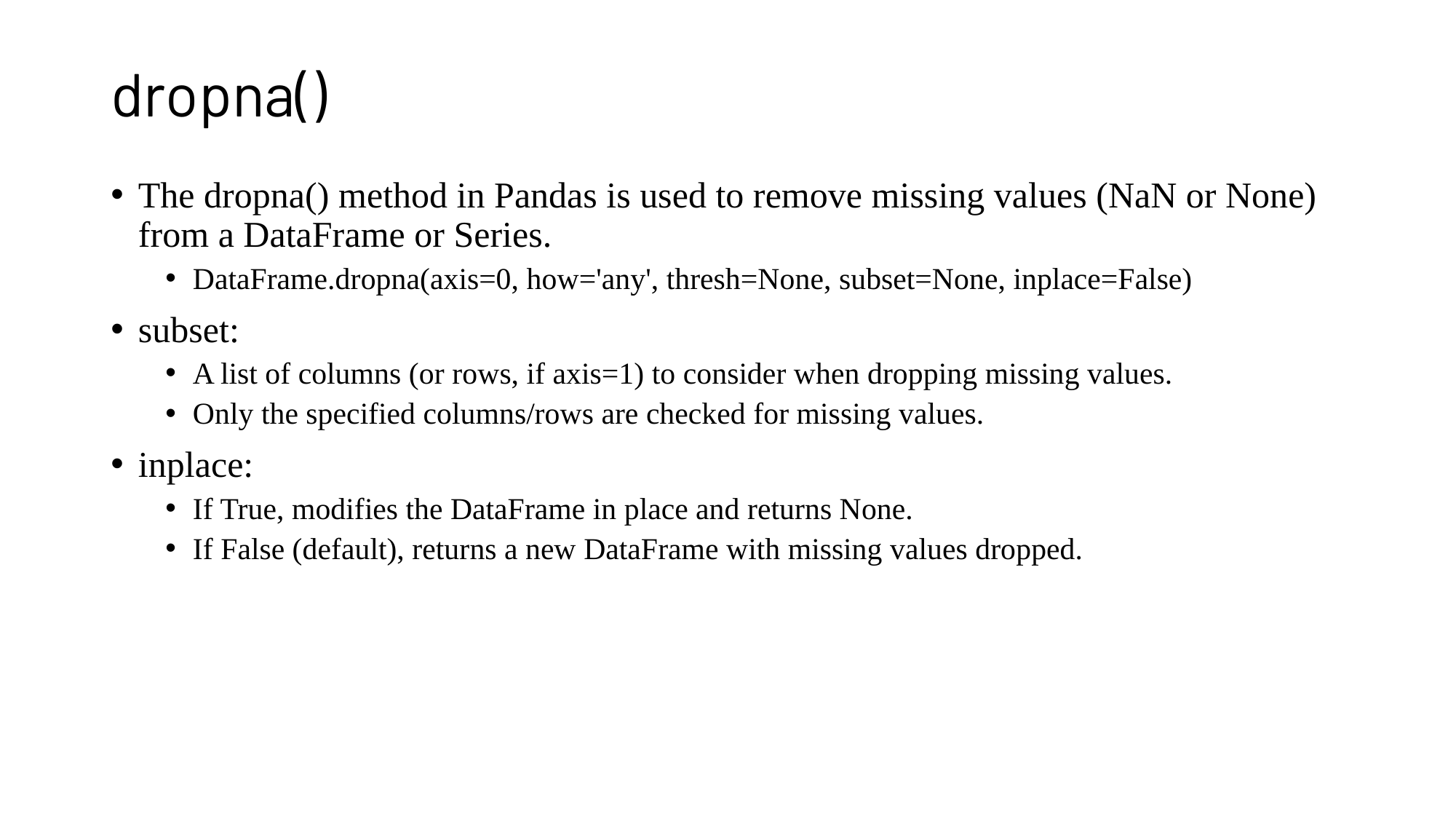

# dropna()
The dropna() method in Pandas is used to remove missing values (NaN or None) from a DataFrame or Series.
DataFrame.dropna(axis=0, how='any', thresh=None, subset=None, inplace=False)
subset:
A list of columns (or rows, if axis=1) to consider when dropping missing values.
Only the specified columns/rows are checked for missing values.
inplace:
If True, modifies the DataFrame in place and returns None.
If False (default), returns a new DataFrame with missing values dropped.